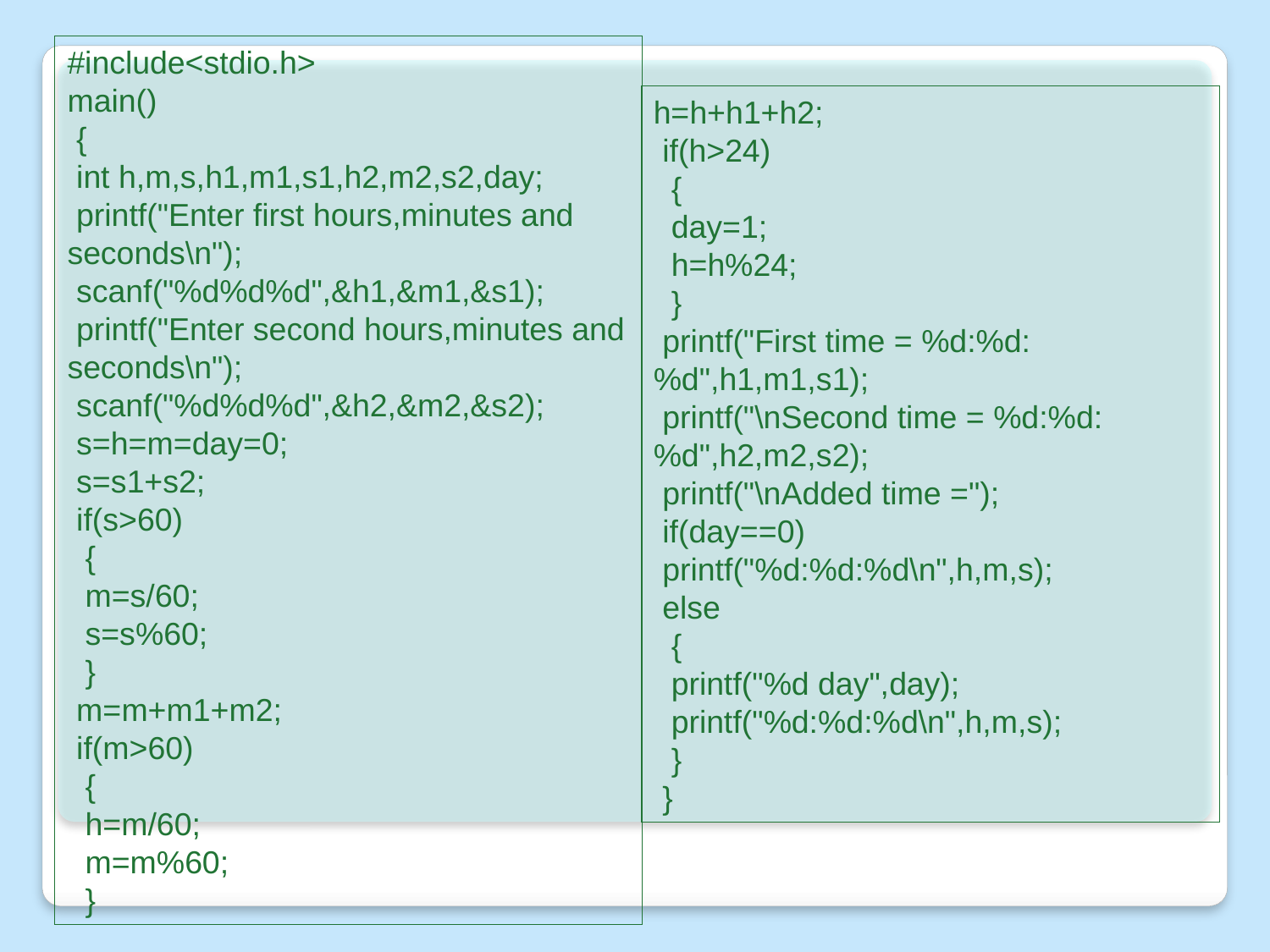

#include<stdio.h>
main()
 {
 int h,m,s,h1,m1,s1,h2,m2,s2,day;
 printf("Enter first hours,minutes and seconds\n");
 scanf("%d%d%d",&h1,&m1,&s1);
 printf("Enter second hours,minutes and seconds\n");
 scanf("%d%d%d",&h2,&m2,&s2);
 s=h=m=day=0;
 s=s1+s2;
 if(s>60)
  {
  m=s/60;
  s=s%60;
  }
 m=m+m1+m2;
 if(m>60)
  {
  h=m/60;
  m=m%60;
  }
h=h+h1+h2;
 if(h>24)
  {
  day=1;
  h=h%24;
  }
 printf("First time = %d:%d:%d",h1,m1,s1);
 printf("\nSecond time = %d:%d:%d",h2,m2,s2);
 printf("\nAdded time =");
 if(day==0)
 printf("%d:%d:%d\n",h,m,s);
 else
  {
  printf("%d day",day);
  printf("%d:%d:%d\n",h,m,s);
  }
 }